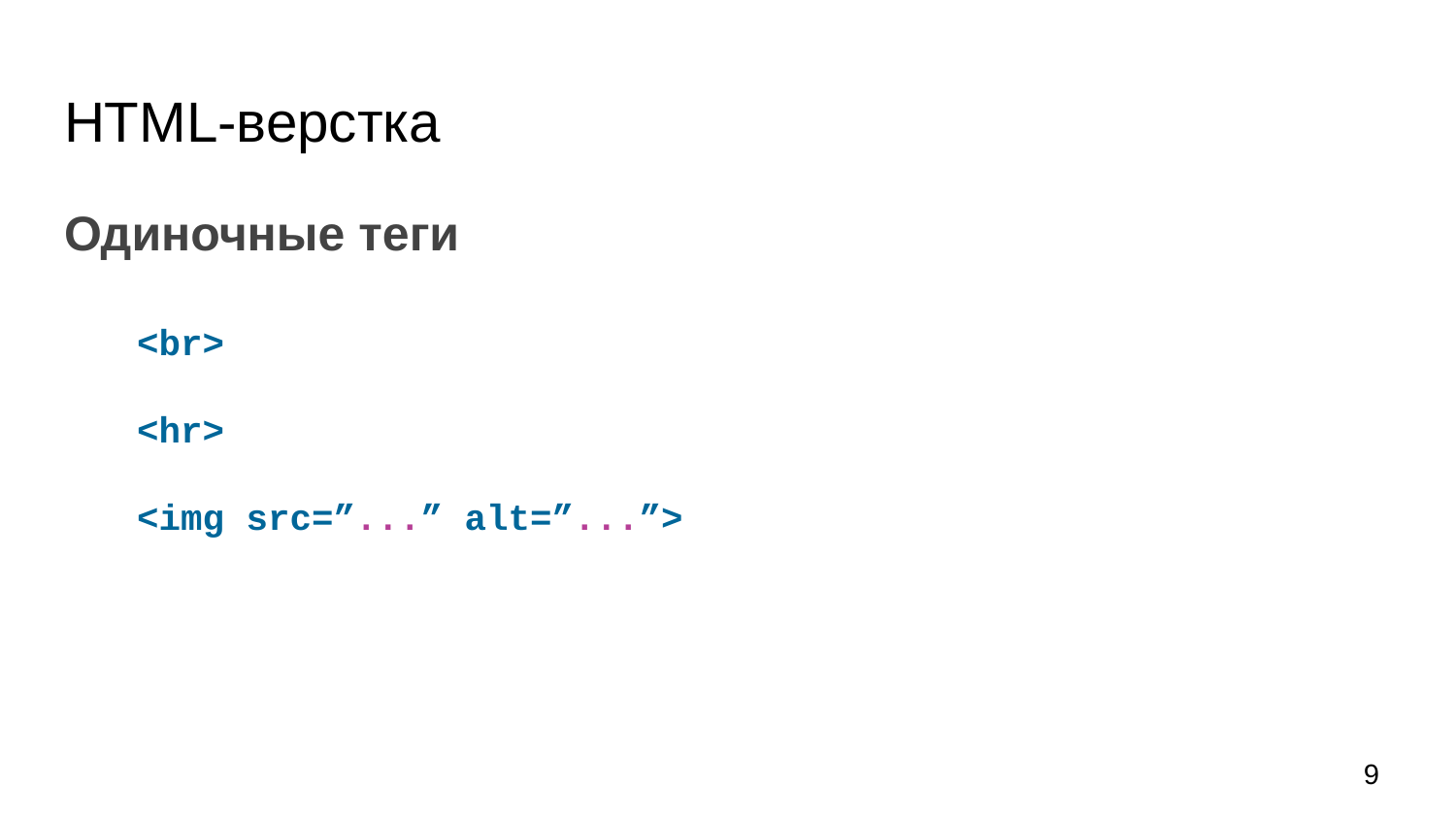

# HTML-верстка
Одиночные теги

<br>

<hr>

<img src=”...” alt=”...”>

9